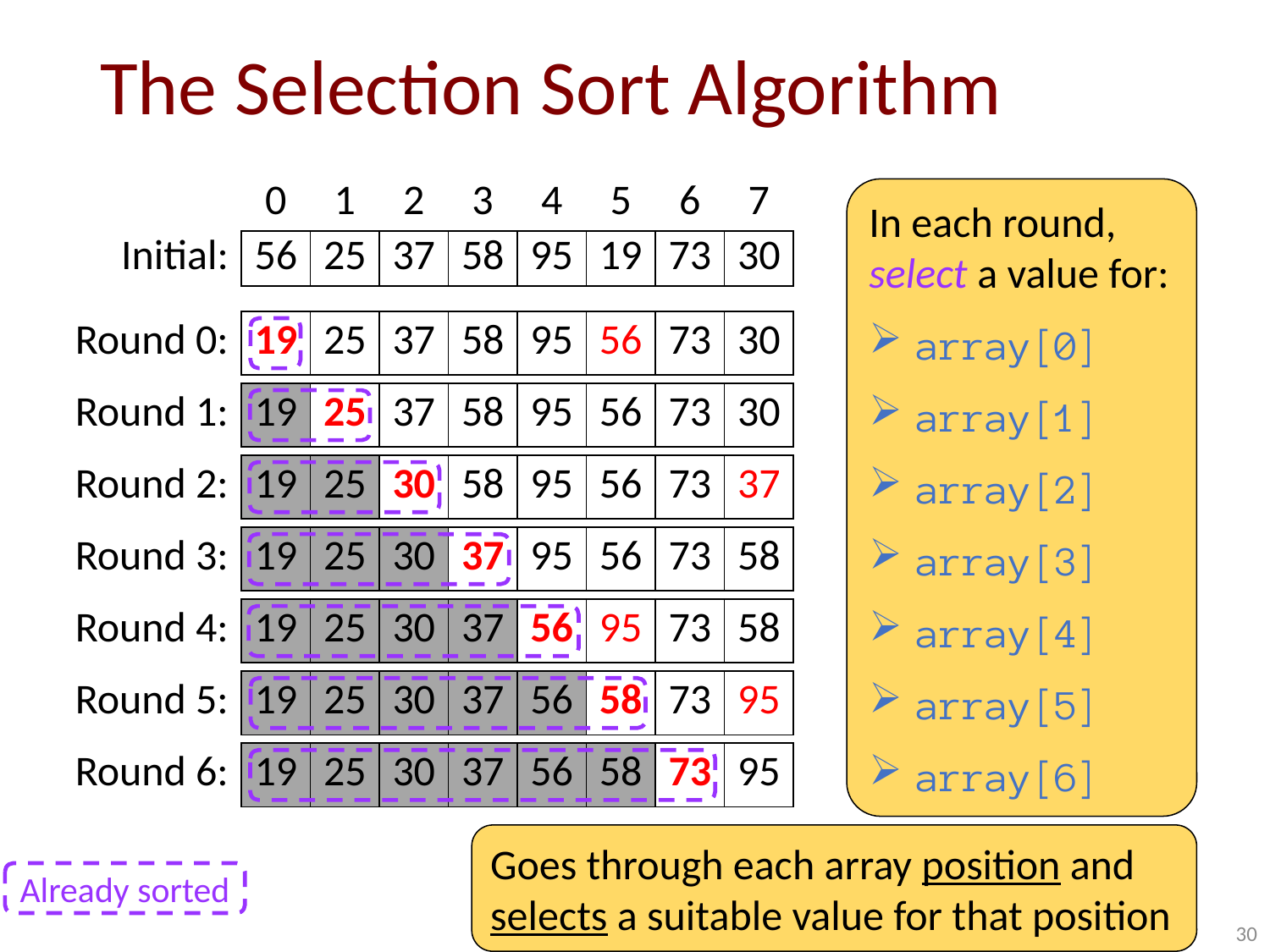

# The Selection Sort Algorithm
|  | 0 | 1 | 2 | 3 | 4 | 5 | 6 | 7 |
| --- | --- | --- | --- | --- | --- | --- | --- | --- |
| Initial: | 56 | 25 | 37 | 58 | 95 | 19 | 73 | 30 |
In each round, select a value for:
array[0]
array[1]
array[2]
array[3]
array[4]
array[5]
array[6]
| Round 0: | 19 | 25 | 37 | 58 | 95 | 56 | 73 | 30 |
| --- | --- | --- | --- | --- | --- | --- | --- | --- |

| Round 1: | 19 | 25 | 37 | 58 | 95 | 56 | 73 | 30 |
| --- | --- | --- | --- | --- | --- | --- | --- | --- |

| Round 2: | 19 | 25 | 30 | 58 | 95 | 56 | 73 | 37 |
| --- | --- | --- | --- | --- | --- | --- | --- | --- |

| Round 3: | 19 | 25 | 30 | 37 | 95 | 56 | 73 | 58 |
| --- | --- | --- | --- | --- | --- | --- | --- | --- |

| Round 4: | 19 | 25 | 30 | 37 | 56 | 95 | 73 | 58 |
| --- | --- | --- | --- | --- | --- | --- | --- | --- |

| Round 5: | 19 | 25 | 30 | 37 | 56 | 58 | 73 | 95 |
| --- | --- | --- | --- | --- | --- | --- | --- | --- |

| Round 6: | 19 | 25 | 30 | 37 | 56 | 58 | 73 | 95 |
| --- | --- | --- | --- | --- | --- | --- | --- | --- |

Goes through each array position and selects a suitable value for that position
Already sorted
30